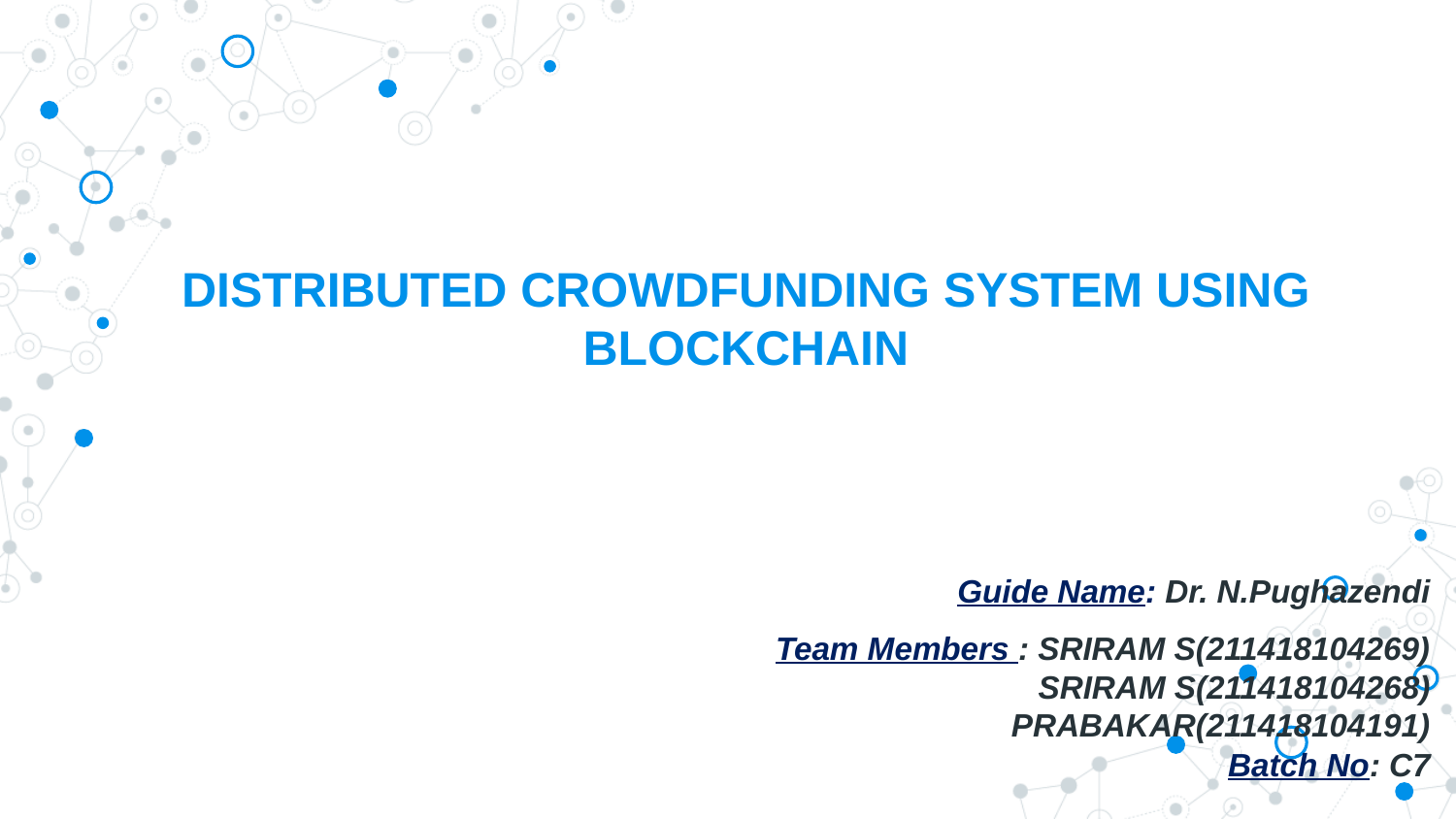

# DISTRIBUTED CROWDFUNDING SYSTEM USING BLOCKCHAIN
Guide Name: Dr. N.Pughazendi
Team Members : SRIRAM S(211418104269)
SRIRAM S(211418104268)
PRABAKAR(211418104191)
Batch No: C7